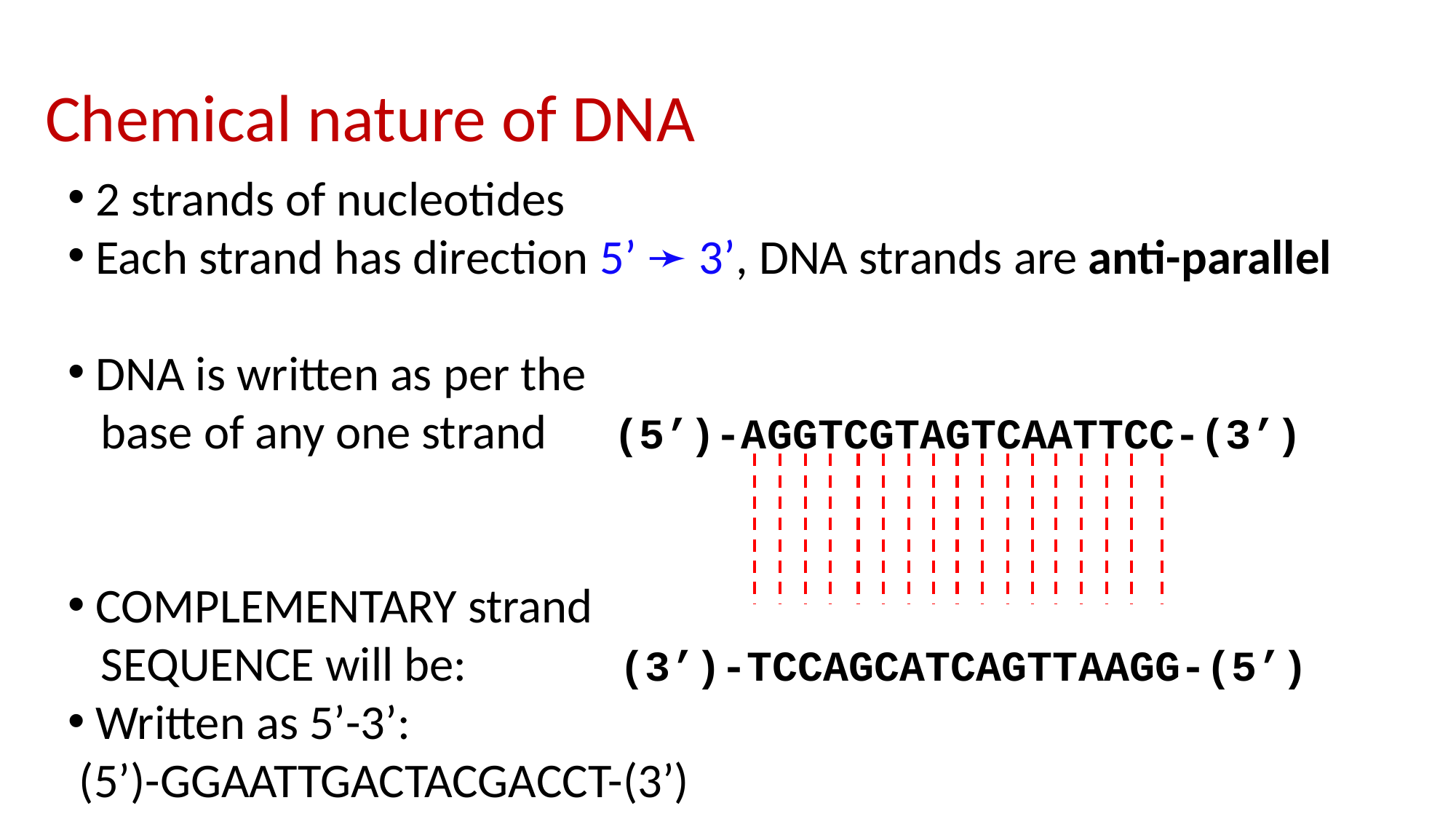

# Chemical nature of DNA
2 strands of nucleotides
Each strand has direction 5’ ➛ 3’, DNA strands are anti-parallel

DNA is written as per the
   base of any one strand	(5’)-AGGTCGTAGTCAATTCC-(3’)

COMPLEMENTARY strand
   SEQUENCE will be:              (3’)-TCCAGCATCAGTTAAGG-(5’)
Written as 5’-3’:
 (5’)-GGAATTGACTACGACCT-(3’)